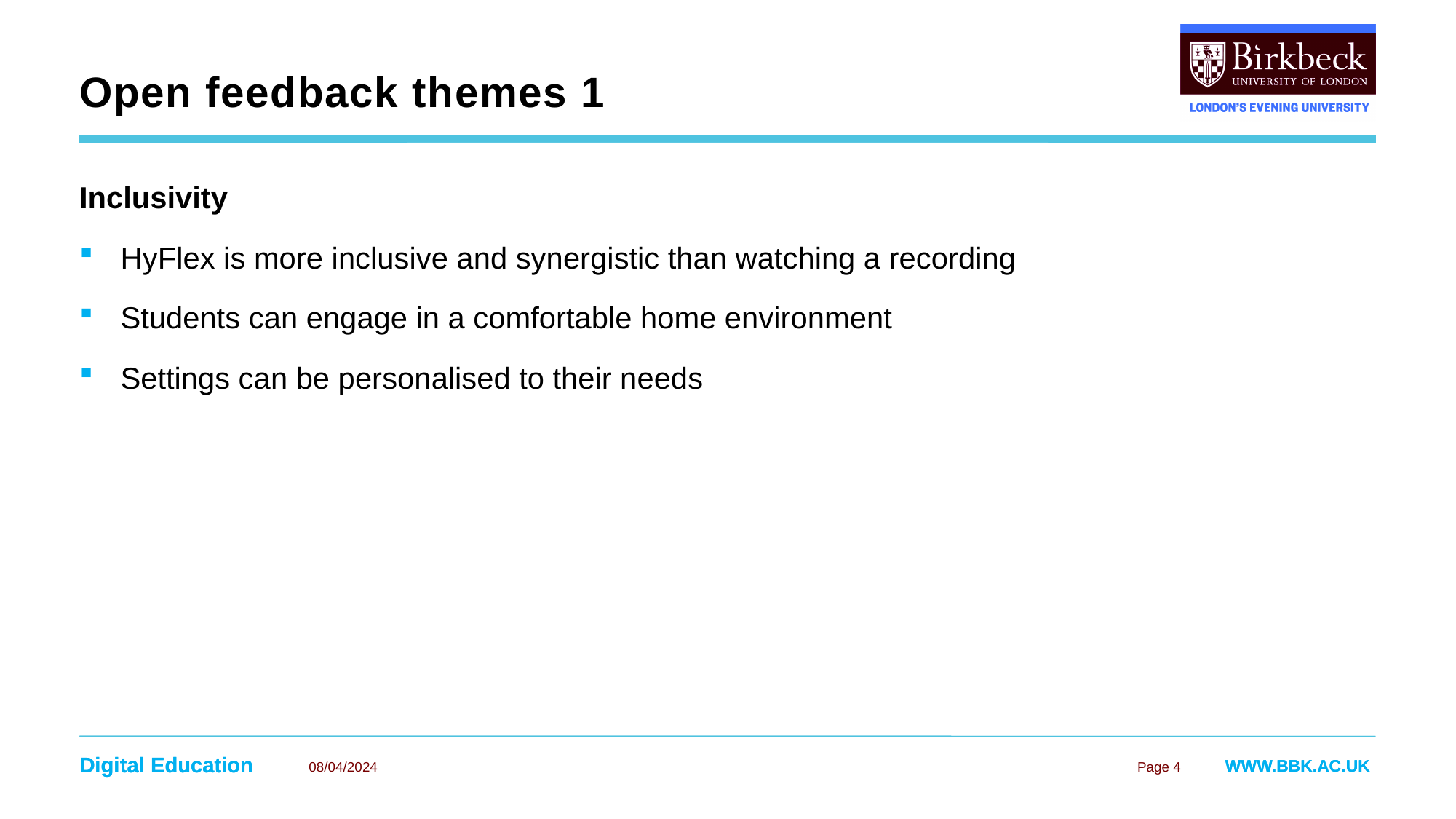

Open feedback themes 1

Inclusivity
HyFlex is more inclusive and synergistic than watching a recording
Students can engage in a comfortable home environment
Settings can be personalised to their needs

08/04/2024
 Page 4